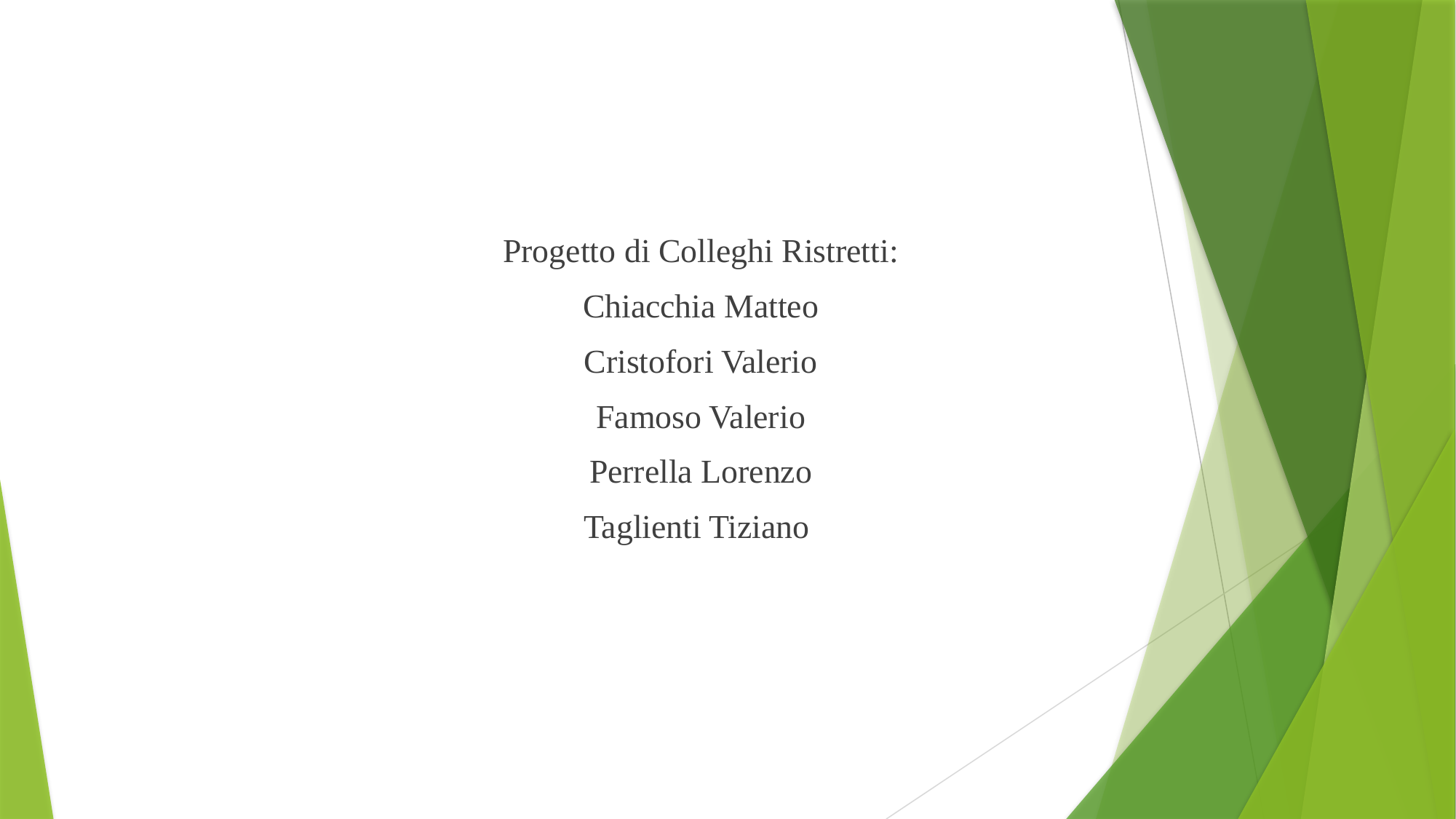

Progetto di Colleghi Ristretti:
Chiacchia Matteo
Cristofori Valerio
Famoso Valerio
Perrella Lorenzo
Taglienti Tiziano